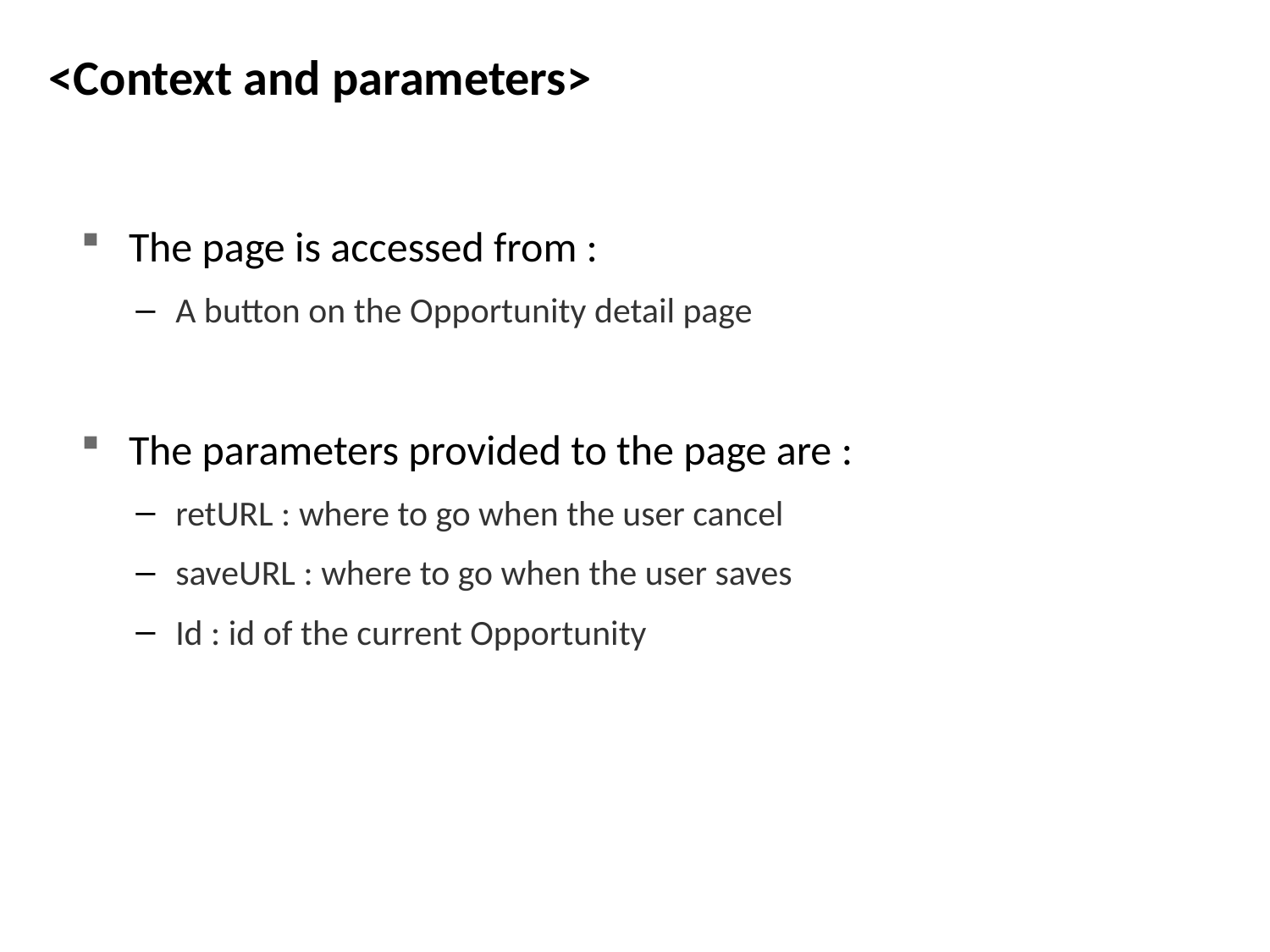

<Context and parameters>
The page is accessed from :
A button on the Opportunity detail page

The parameters provided to the page are :
retURL : where to go when the user cancel
saveURL : where to go when the user saves
Id : id of the current Opportunity